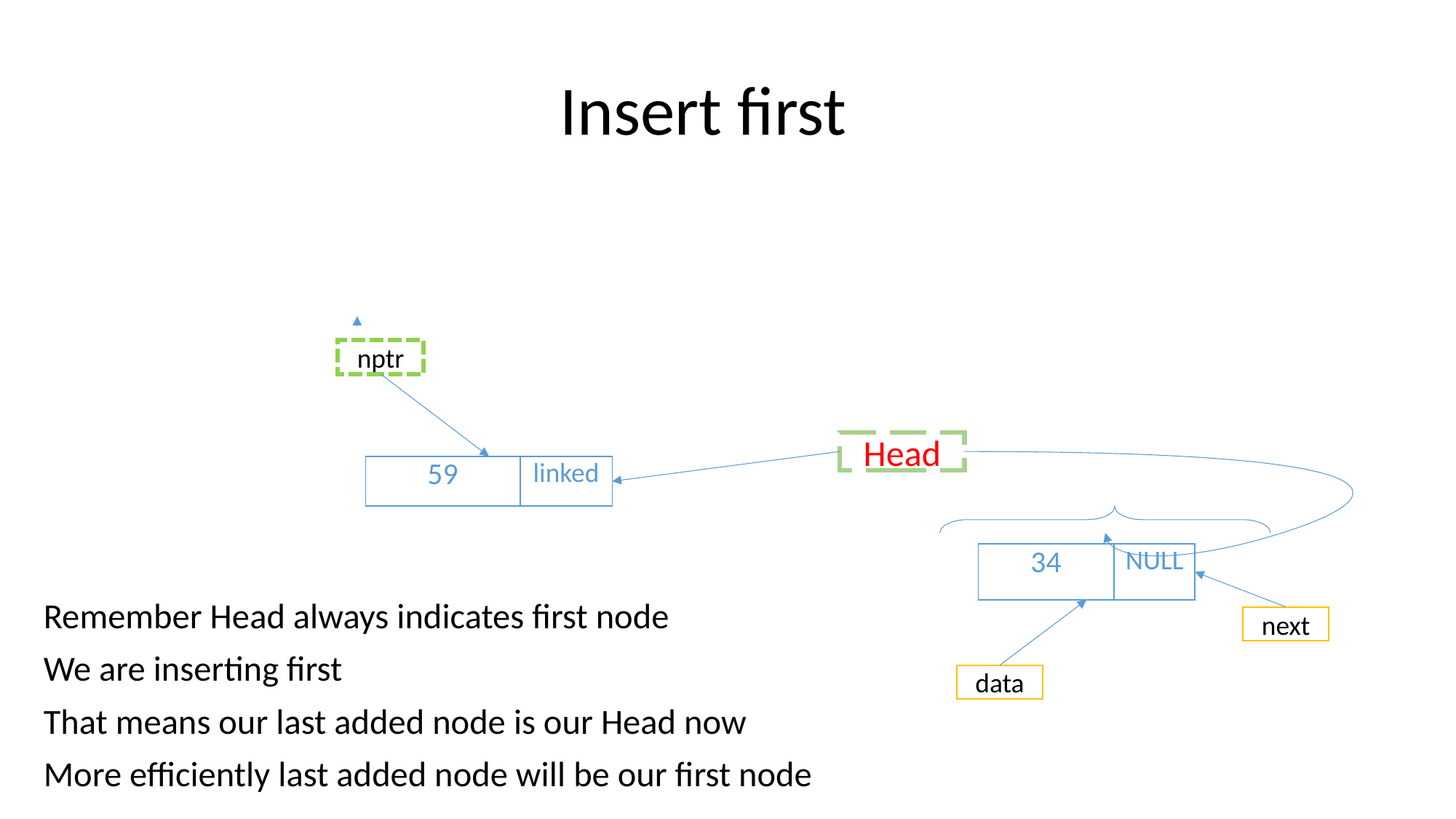

# Insert first

Remember Head always indicates first node
We are inserting first
That means our last added node is our Head now
More efficiently last added node will be our first node
nptr

Head
| 59 | linked |
| --- | --- |
| 34 | NULL |
| --- | --- |
next
data